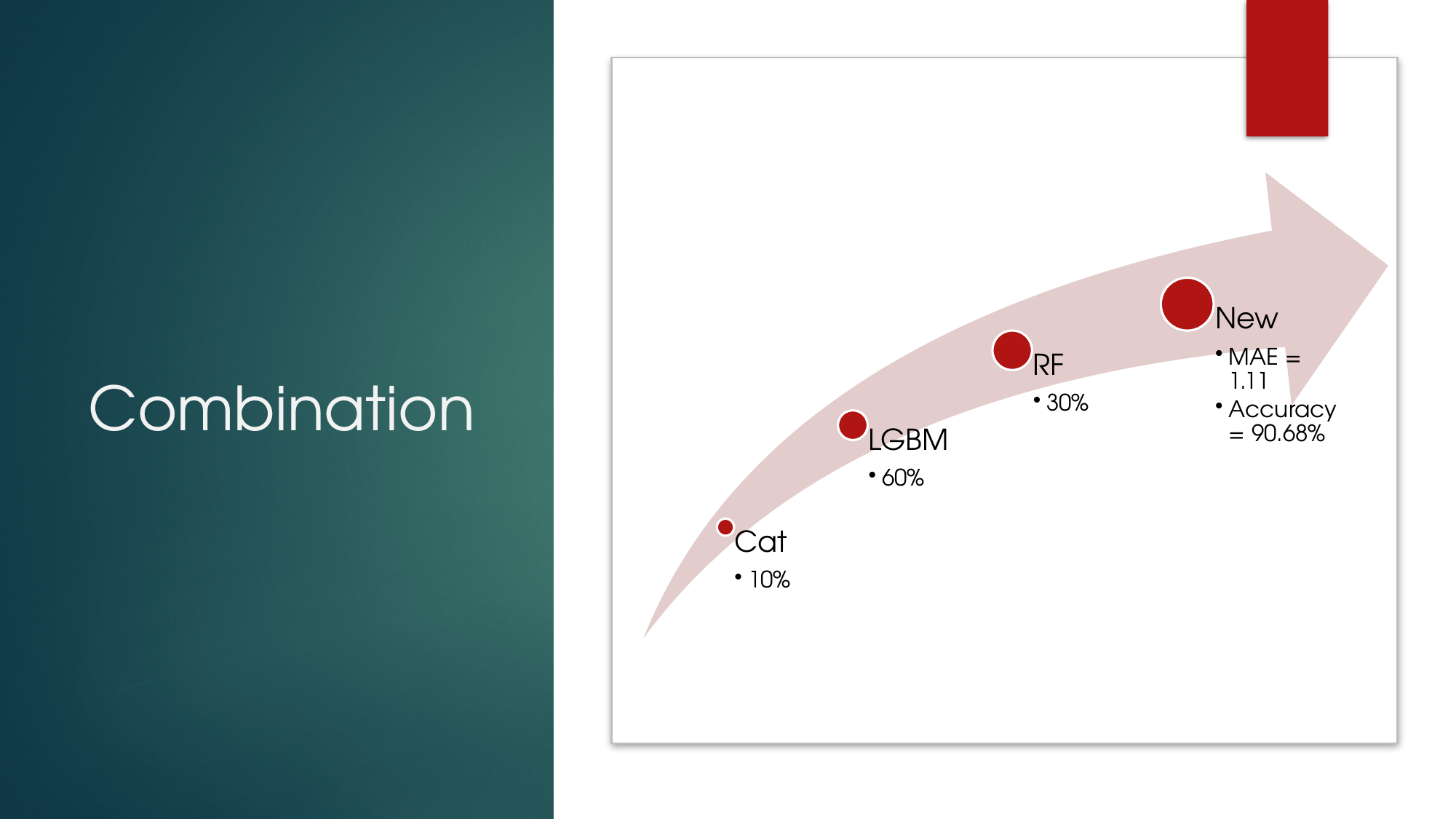

Cat
10%
LGBM
60%
RF
30%
New
MAE = 1.11
Accuracy = 90.68%

# Combination